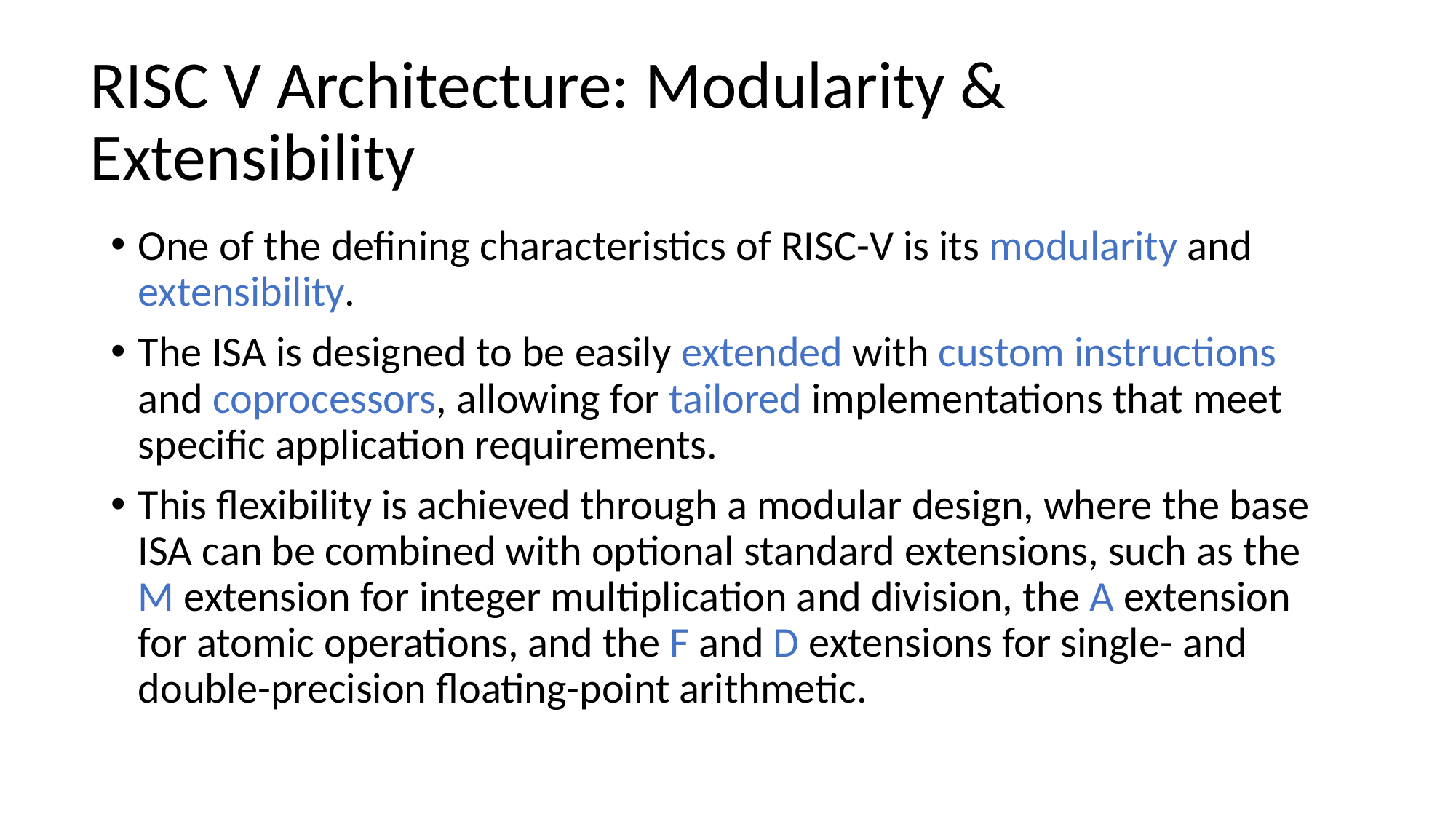

# RISC V Architecture: Modularity & Extensibility
One of the defining characteristics of RISC-V is its modularity and extensibility.
The ISA is designed to be easily extended with custom instructions and coprocessors, allowing for tailored implementations that meet specific application requirements.
This flexibility is achieved through a modular design, where the base ISA can be combined with optional standard extensions, such as the M extension for integer multiplication and division, the A extension for atomic operations, and the F and D extensions for single- and double-precision floating-point arithmetic.